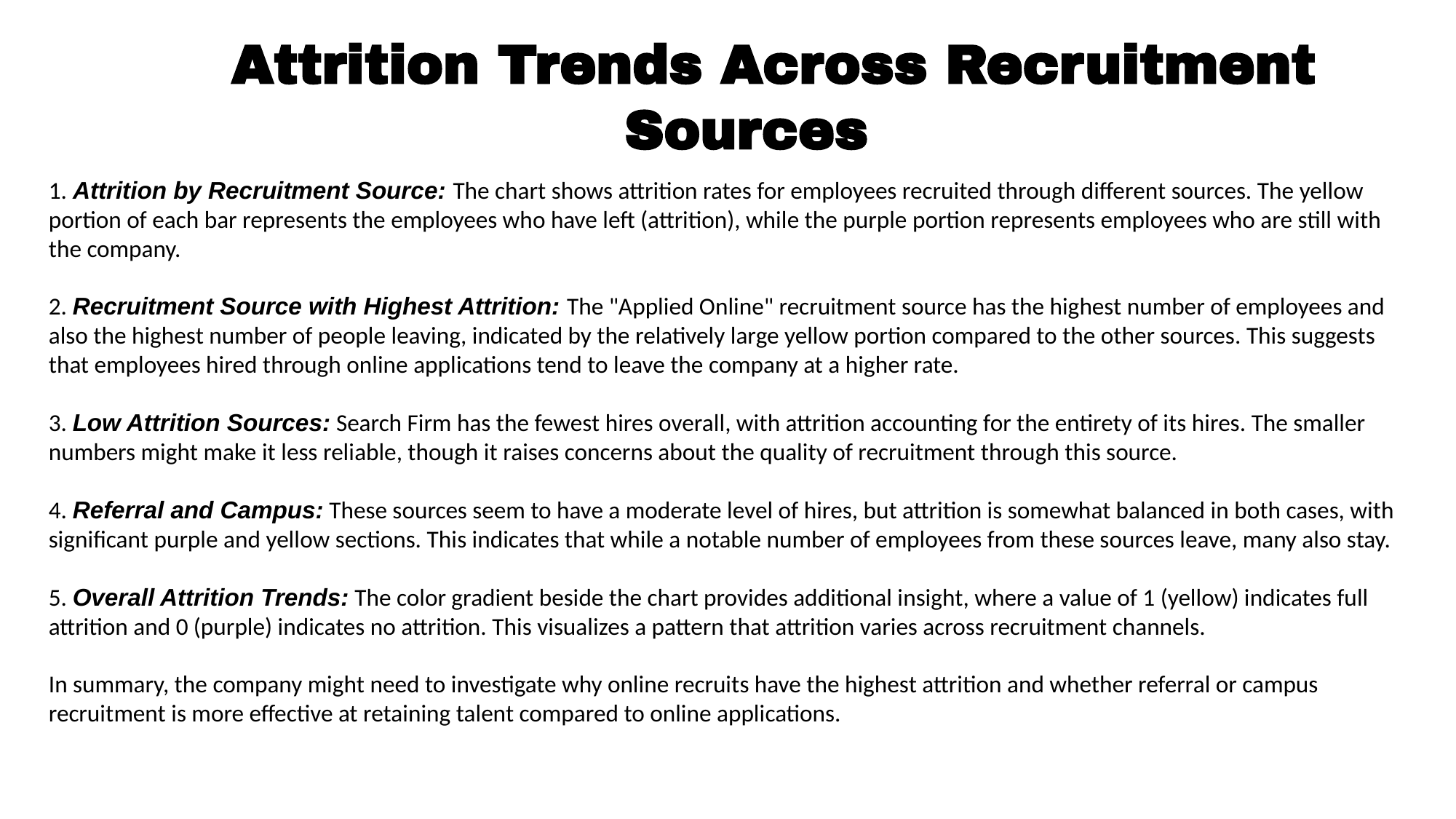

Attrition Trends Across Recruitment Sources

1. Attrition by Recruitment Source: The chart shows attrition rates for employees recruited through different sources. The yellow portion of each bar represents the employees who have left (attrition), while the purple portion represents employees who are still with the company.

2. Recruitment Source with Highest Attrition: The "Applied Online" recruitment source has the highest number of employees and also the highest number of people leaving, indicated by the relatively large yellow portion compared to the other sources. This suggests that employees hired through online applications tend to leave the company at a higher rate.

3. Low Attrition Sources: Search Firm has the fewest hires overall, with attrition accounting for the entirety of its hires. The smaller numbers might make it less reliable, though it raises concerns about the quality of recruitment through this source.

4. Referral and Campus: These sources seem to have a moderate level of hires, but attrition is somewhat balanced in both cases, with significant purple and yellow sections. This indicates that while a notable number of employees from these sources leave, many also stay.

5. Overall Attrition Trends: The color gradient beside the chart provides additional insight, where a value of 1 (yellow) indicates full attrition and 0 (purple) indicates no attrition. This visualizes a pattern that attrition varies across recruitment channels.

In summary, the company might need to investigate why online recruits have the highest attrition and whether referral or campus recruitment is more effective at retaining talent compared to online applications.